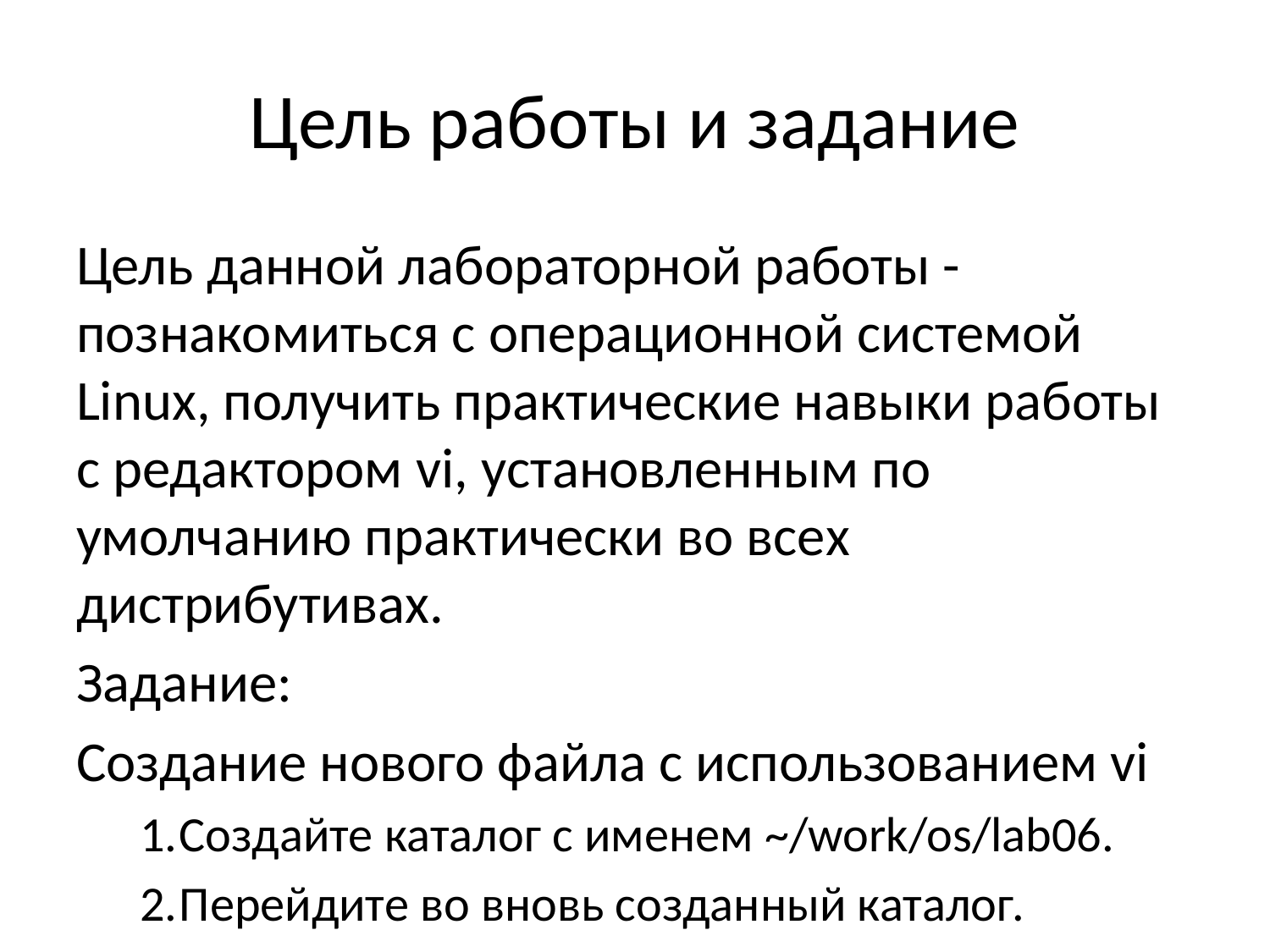

# Цель работы и задание
Цель данной лабораторной работы - познакомиться с операционной системой Linux, получить практические навыки работы с редактором vi, установленным по умолчанию практически во всех дистрибутивах.
Задание:
Создание нового файла с использованием vi
Создайте каталог с именем ~/work/os/lab06.
Перейдите во вновь созданный каталог.
Вызовите vi и создайте файл hello.sh
Нажмите клавишу i и введите следующий текст:
#!/bin/bash
HELL=Hello
function hello {
LOCAL HELLO=World
echo $HELLO
}
echo $HELLO
hello
Нажмите клавишу Esc для перехода в командный режим после завершения ввода текста.
Нажмите : для перехода в режим последней строки и внизу вашего экрана появится приглашение в виде двоеточия.
Нажмите w (записать) и q (выйти), а затем нажмите клавишу Enter для сохранения вашего текста и завершения работы.
Сделайте файл исполняемым.
Редактирование существующего файла
Вызовите vi на редактирование файла hello.sh.
Установите курсор в конец слова HELL второй строки.
Перейдите в режим вставки и замените на HELLO. Нажмите Esc для возврата в командный режим.
Установите курсор на четвертую строку и сотрите слово LOCAL.
Перейдите в режим вставки и наберите следующий текст: local, нажмите Esc для возврата в командный режим.
Установите курсор на последней строке файла. Вставьте после неё строку, содержащую следующий текст: echo $HELLO.
Нажмите Esc для перехода в командный режим.
Удалите последнюю строку.
Введите команду отмены изменений u для отмены последней команды.
Введите символ : для перехода в режим последней строки. Запишите произведённые изменения и выйдите из vi.